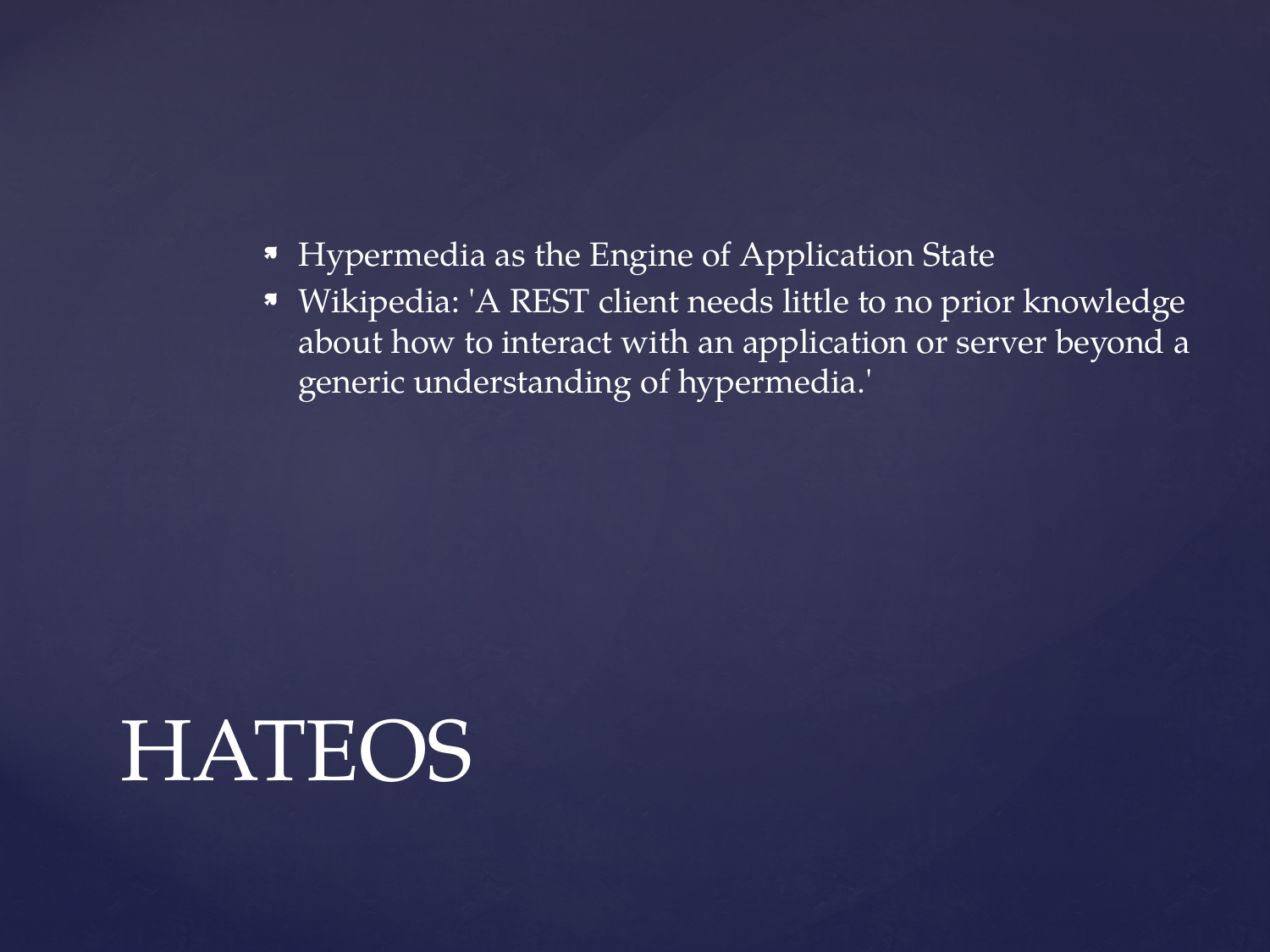

Hypermedia as the Engine of Application State
Wikipedia: 'A REST client needs little to no prior knowledge about how to interact with an application or server beyond a generic understanding of hypermedia.'

# HATEOS